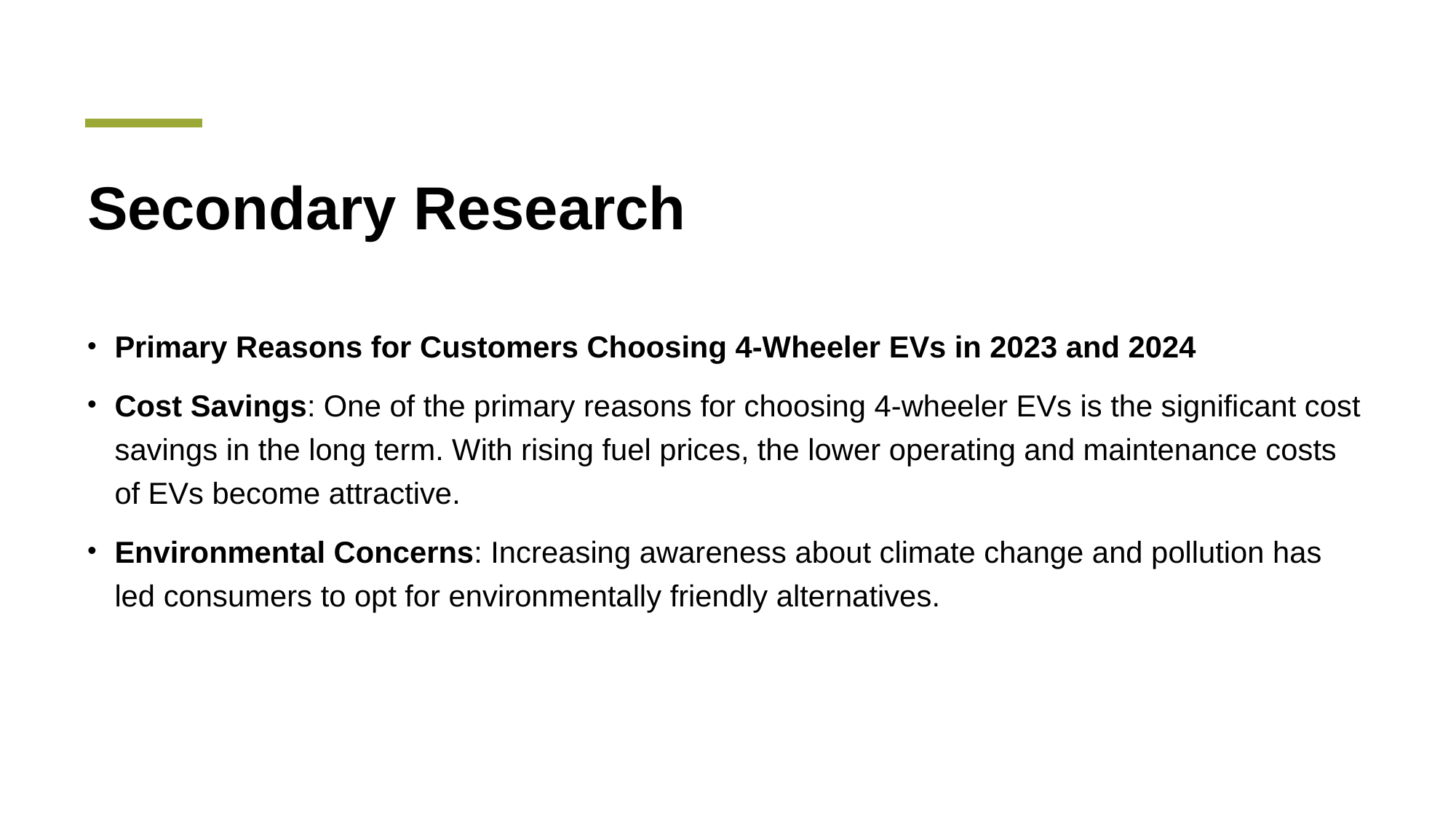

# Secondary Research
Primary Reasons for Customers Choosing 4-Wheeler EVs in 2023 and 2024
Cost Savings: One of the primary reasons for choosing 4-wheeler EVs is the significant cost savings in the long term. With rising fuel prices, the lower operating and maintenance costs of EVs become attractive.
Environmental Concerns: Increasing awareness about climate change and pollution has led consumers to opt for environmentally friendly alternatives.